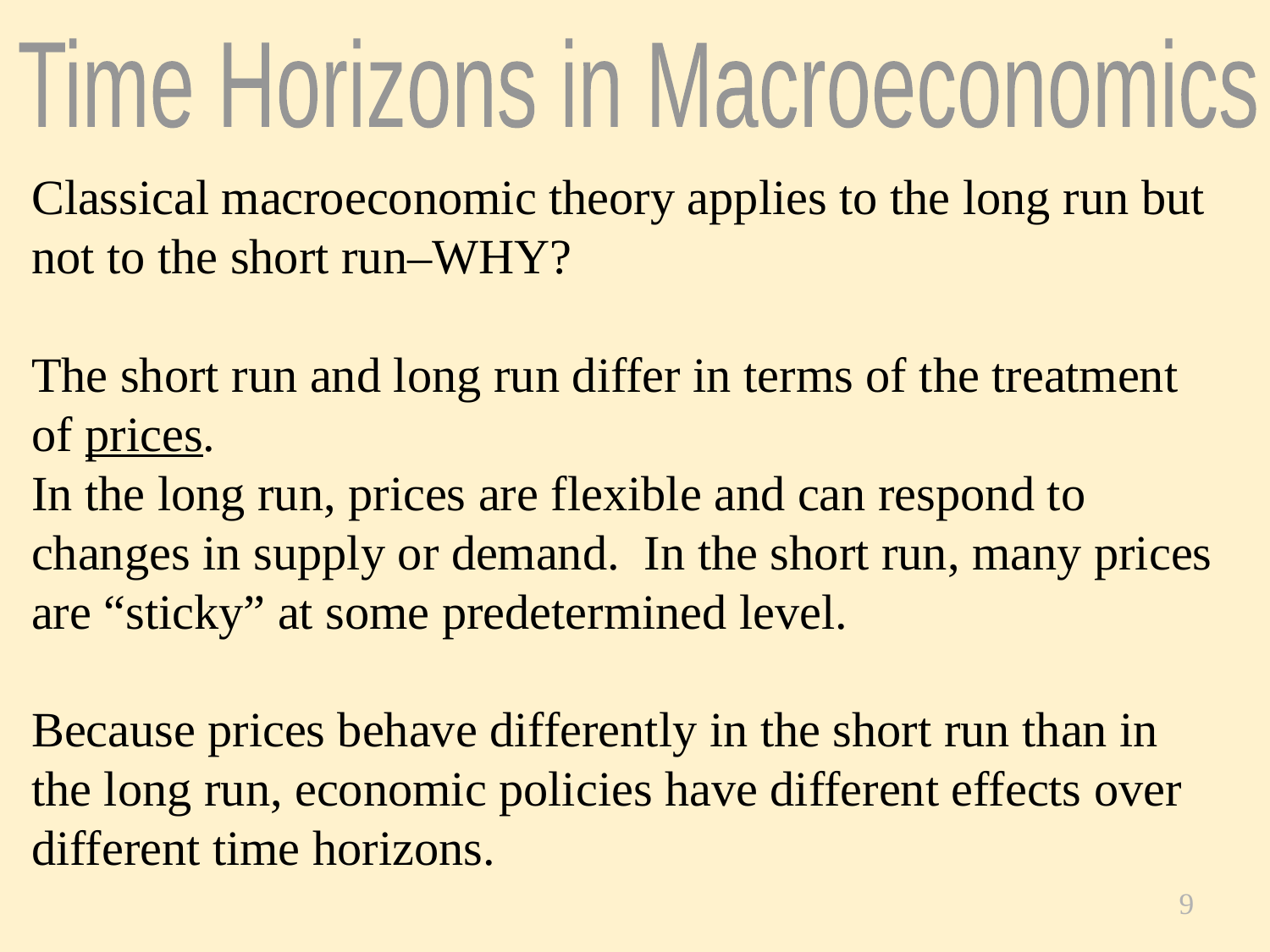

Time Horizons in Macroeconomics
Classical macroeconomic theory applies to the long run but not to the short run–WHY?

The short run and long run differ in terms of the treatment of prices.
In the long run, prices are flexible and can respond to changes in supply or demand.  In the short run, many prices are “sticky” at some predetermined level.

Because prices behave differently in the short run than in the long run, economic policies have different effects over different time horizons.